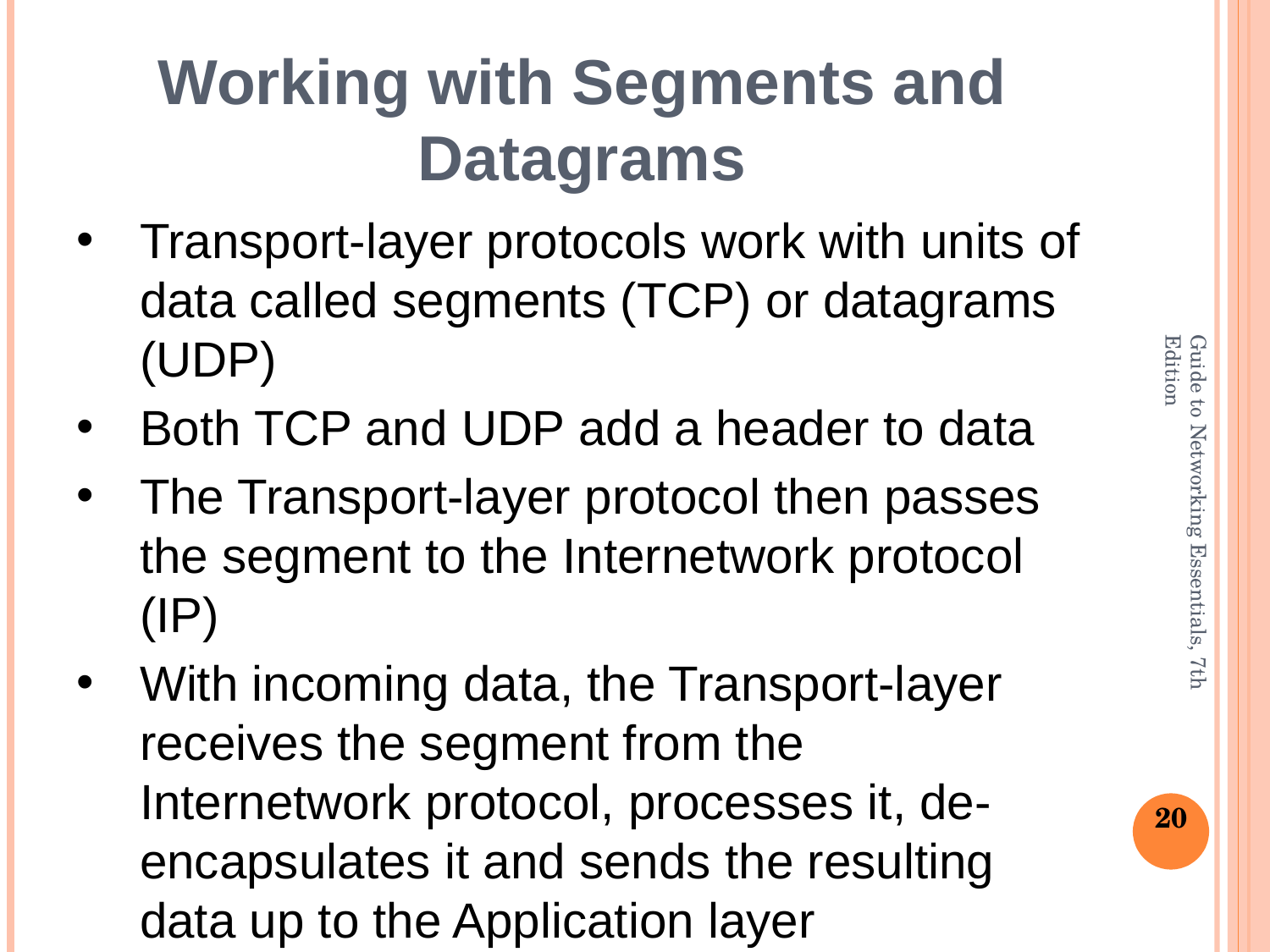

# Working with Segments and Datagrams
Transport-layer protocols work with units of data called segments (TCP) or datagrams (UDP)
Both TCP and UDP add a header to data
The Transport-layer protocol then passes the segment to the Internetwork protocol (IP)
With incoming data, the Transport-layer receives the segment from the Internetwork protocol, processes it, de-encapsulates it and sends the resulting data up to the Application layer

Guide to Networking Essentials, 7th Edition
20